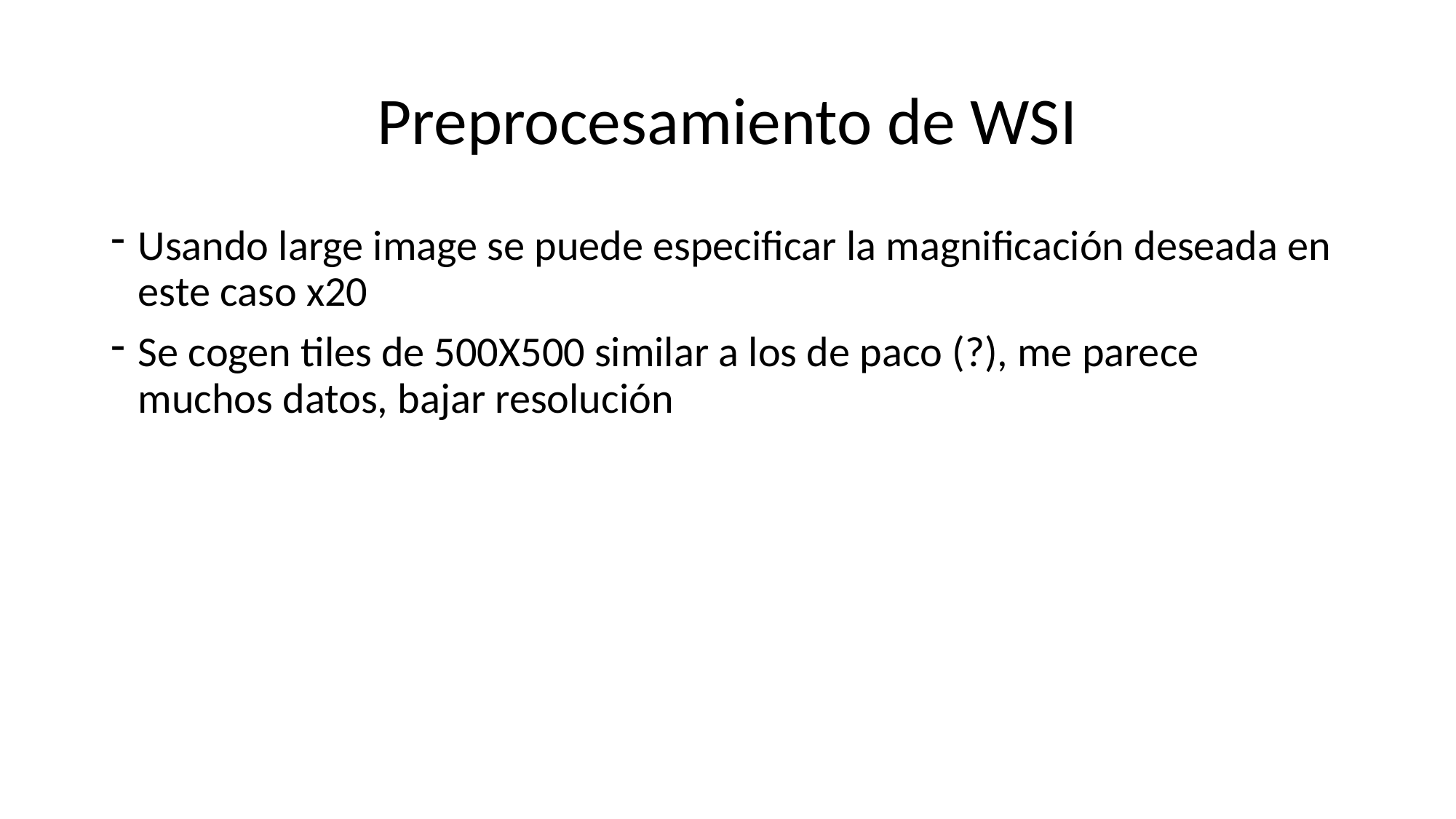

# Preprocesamiento de WSI
Usando large image se puede especificar la magnificación deseada en este caso x20
Se cogen tiles de 500X500 similar a los de paco (?), me parece muchos datos, bajar resolución